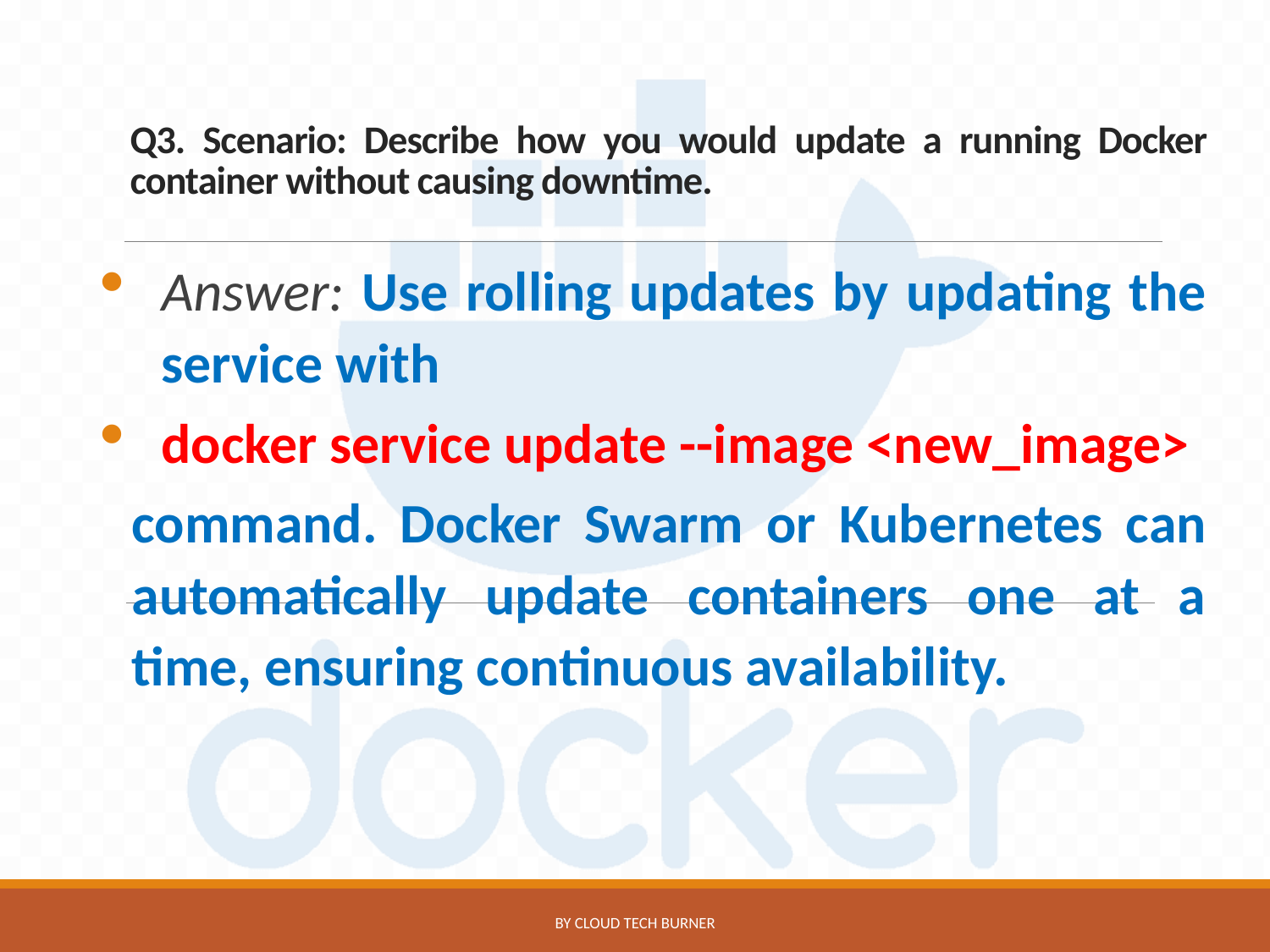

# Q3. Scenario: Describe how you would update a running Docker container without causing downtime.

Answer: Use rolling updates by updating the service with
docker service update --image <new_image>
command. Docker Swarm or Kubernetes can automatically update containers one at a time, ensuring continuous availability.
by CLOUD TECH BURNER